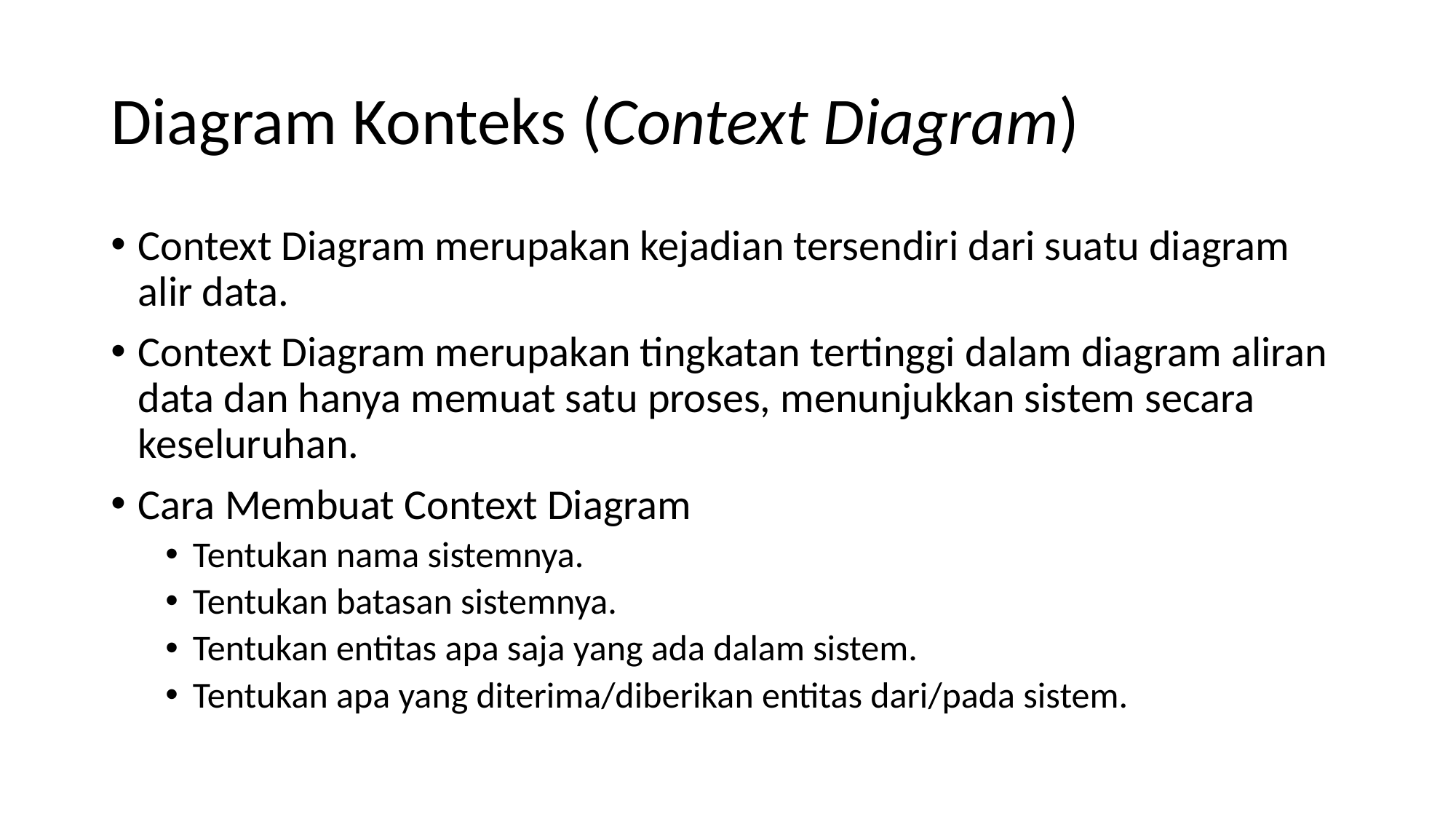

# Diagram Konteks (Context Diagram)
Context Diagram merupakan kejadian tersendiri dari suatu diagram alir data.
Context Diagram merupakan tingkatan tertinggi dalam diagram aliran data dan hanya memuat satu proses, menunjukkan sistem secara keseluruhan.
Cara Membuat Context Diagram
Tentukan nama sistemnya.
Tentukan batasan sistemnya.
Tentukan entitas apa saja yang ada dalam sistem.
Tentukan apa yang diterima/diberikan entitas dari/pada sistem.